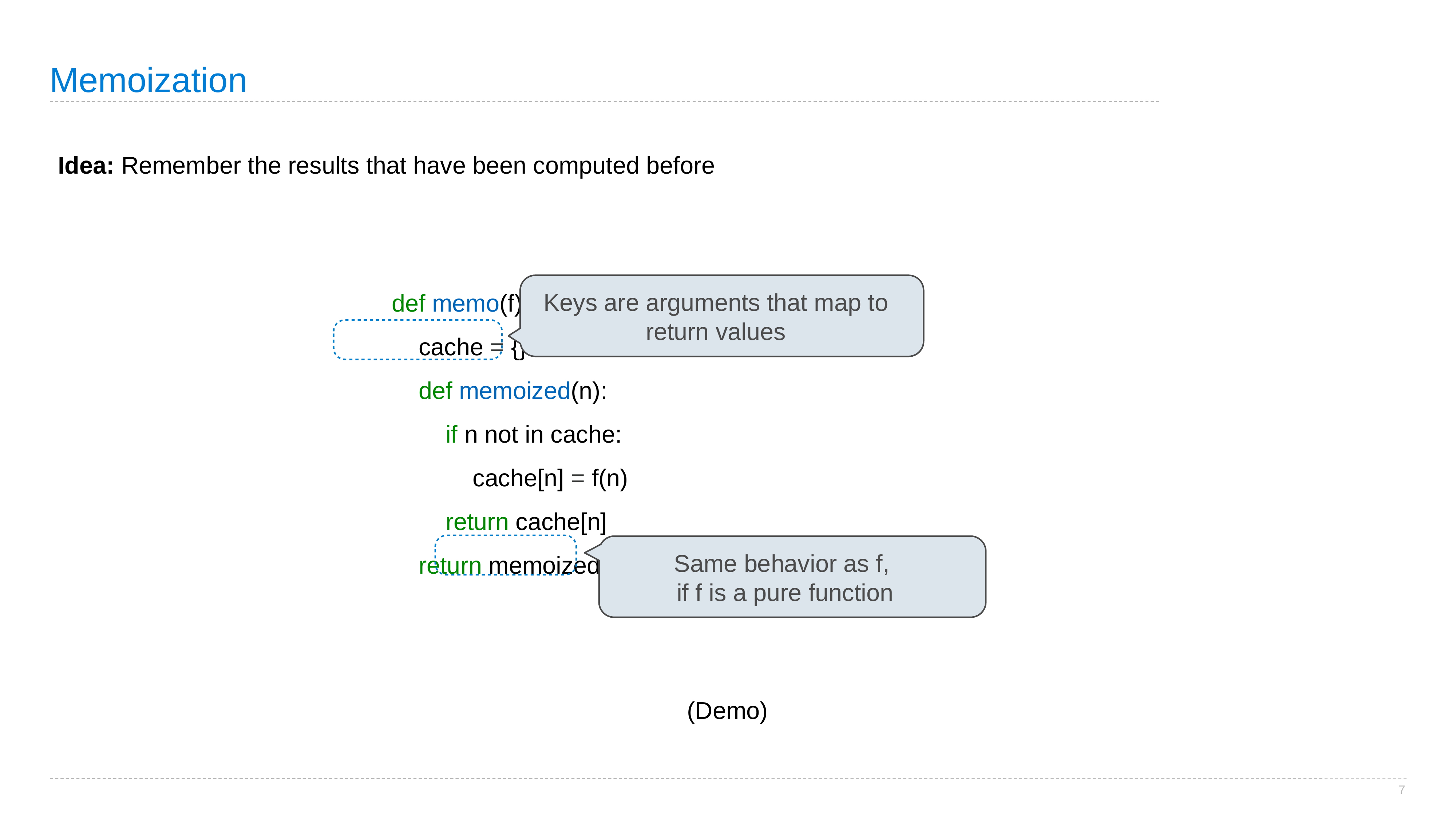

# Memoization

Idea: Remember the results that have been computed before
def memo(f):
    cache = {}
    def memoized(n):
        if n not in cache:
            cache[n] = f(n)
        return cache[n]
    return memoized
Keys are arguments that map to return values

Same behavior as f,
if f is a pure function
(Demo)

7